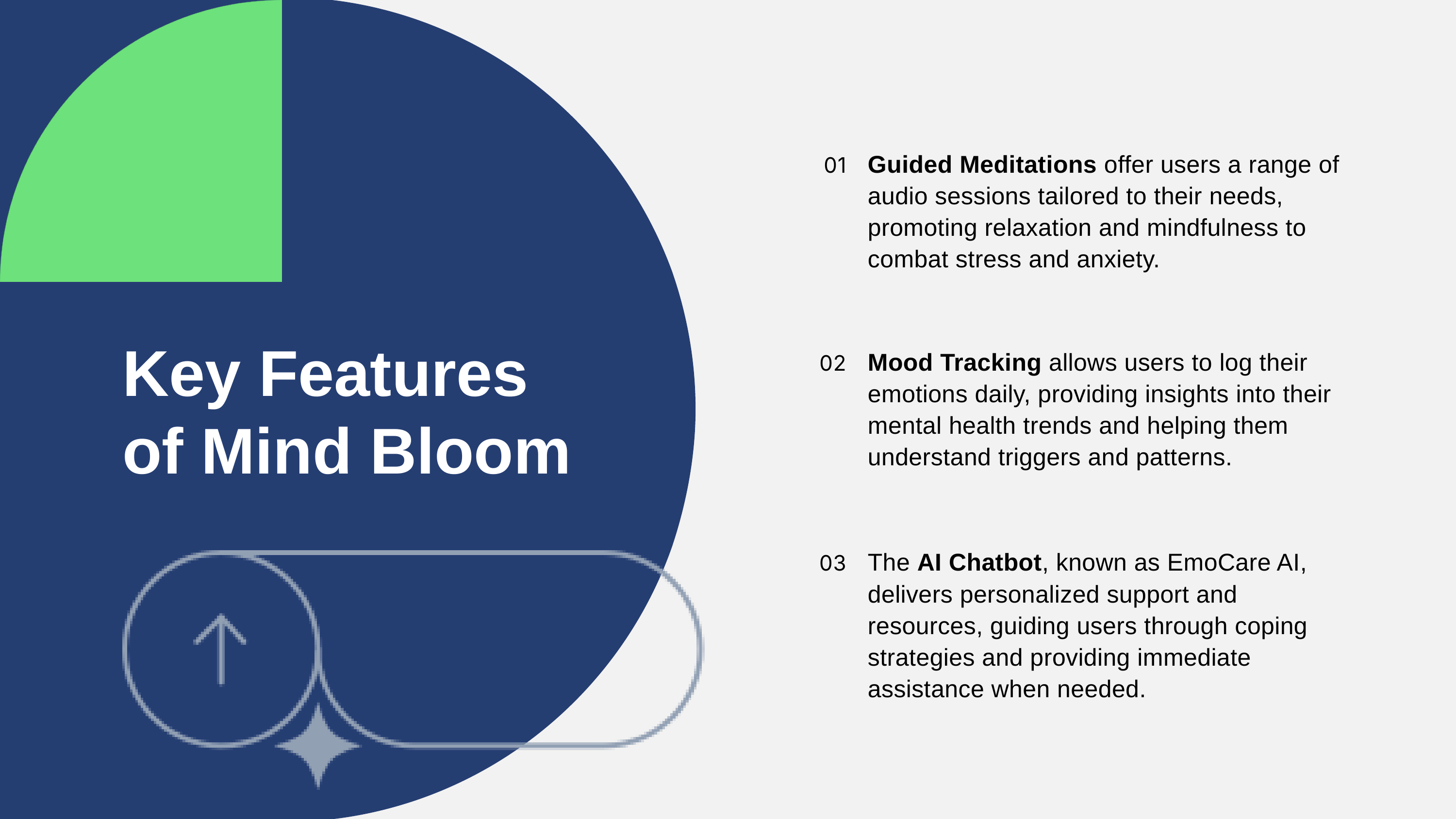

Guided Meditations offer users a range of audio sessions tailored to their needs, promoting relaxation and mindfulness to combat stress and anxiety.
01
Key Features of Mind Bloom
Mood Tracking allows users to log their emotions daily, providing insights into their mental health trends and helping them understand triggers and patterns.
02
The AI Chatbot, known as EmoCare AI, delivers personalized support and resources, guiding users through coping strategies and providing immediate assistance when needed.
03